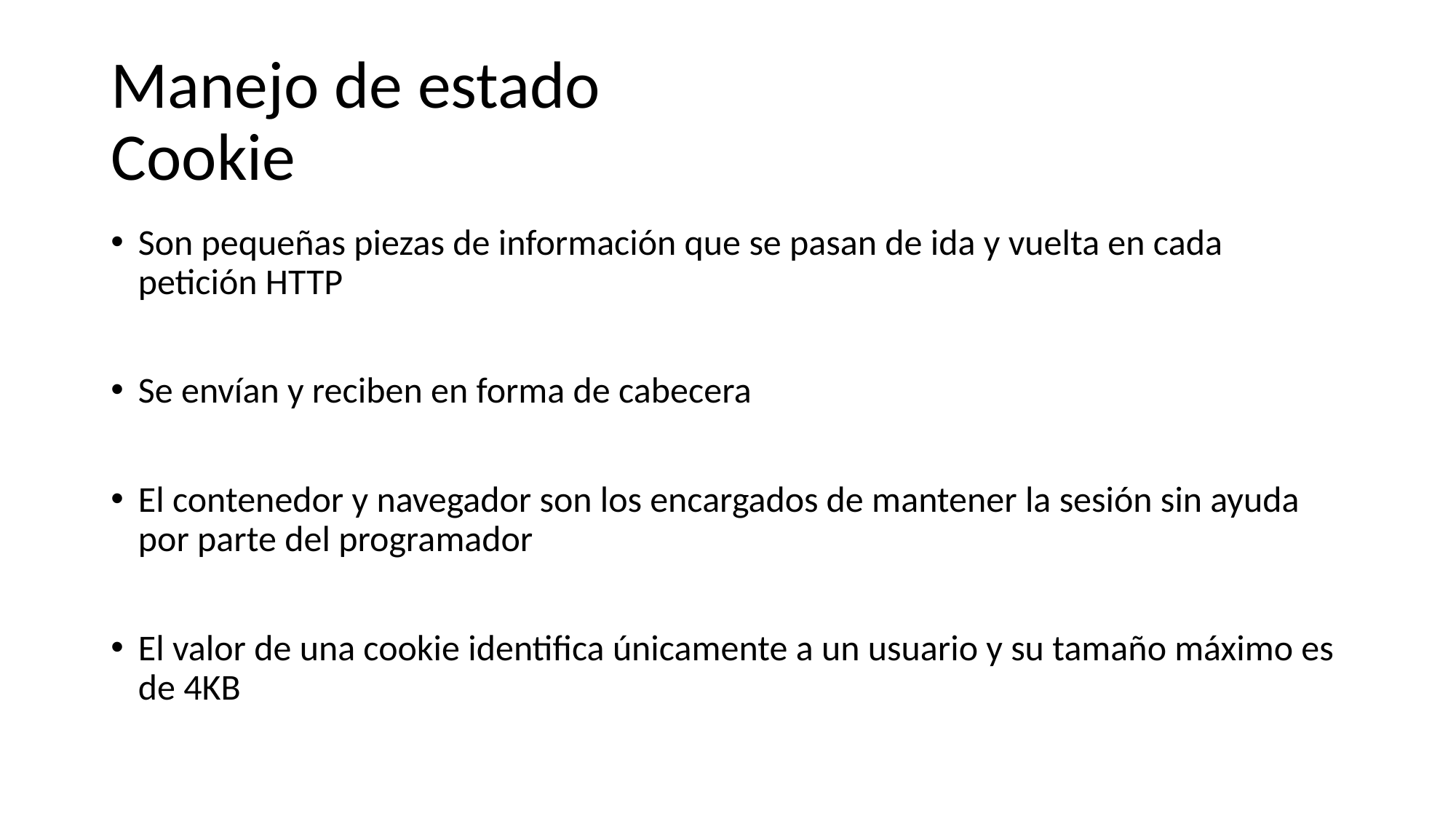

# Manejo de estado Cookie
Son pequeñas piezas de información que se pasan de ida y vuelta en cada petición HTTP

Se envían y reciben en forma de cabecera

El contenedor y navegador son los encargados de mantener la sesión sin ayuda por parte del programador

El valor de una cookie identifica únicamente a un usuario y su tamaño máximo es de 4KB